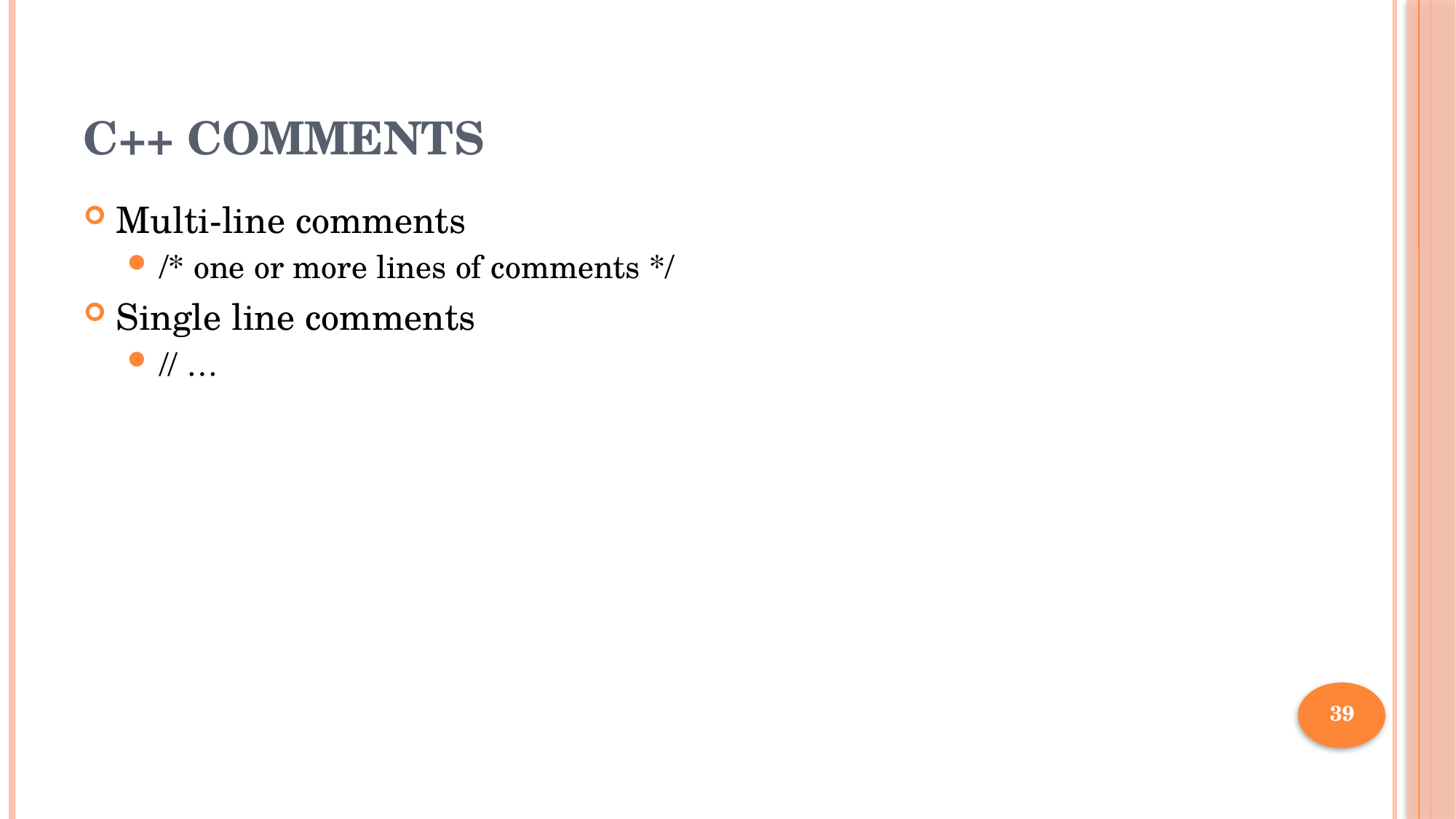

# C++ Comments
Multi-line comments
/* one or more lines of comments */
Single line comments
// …

39